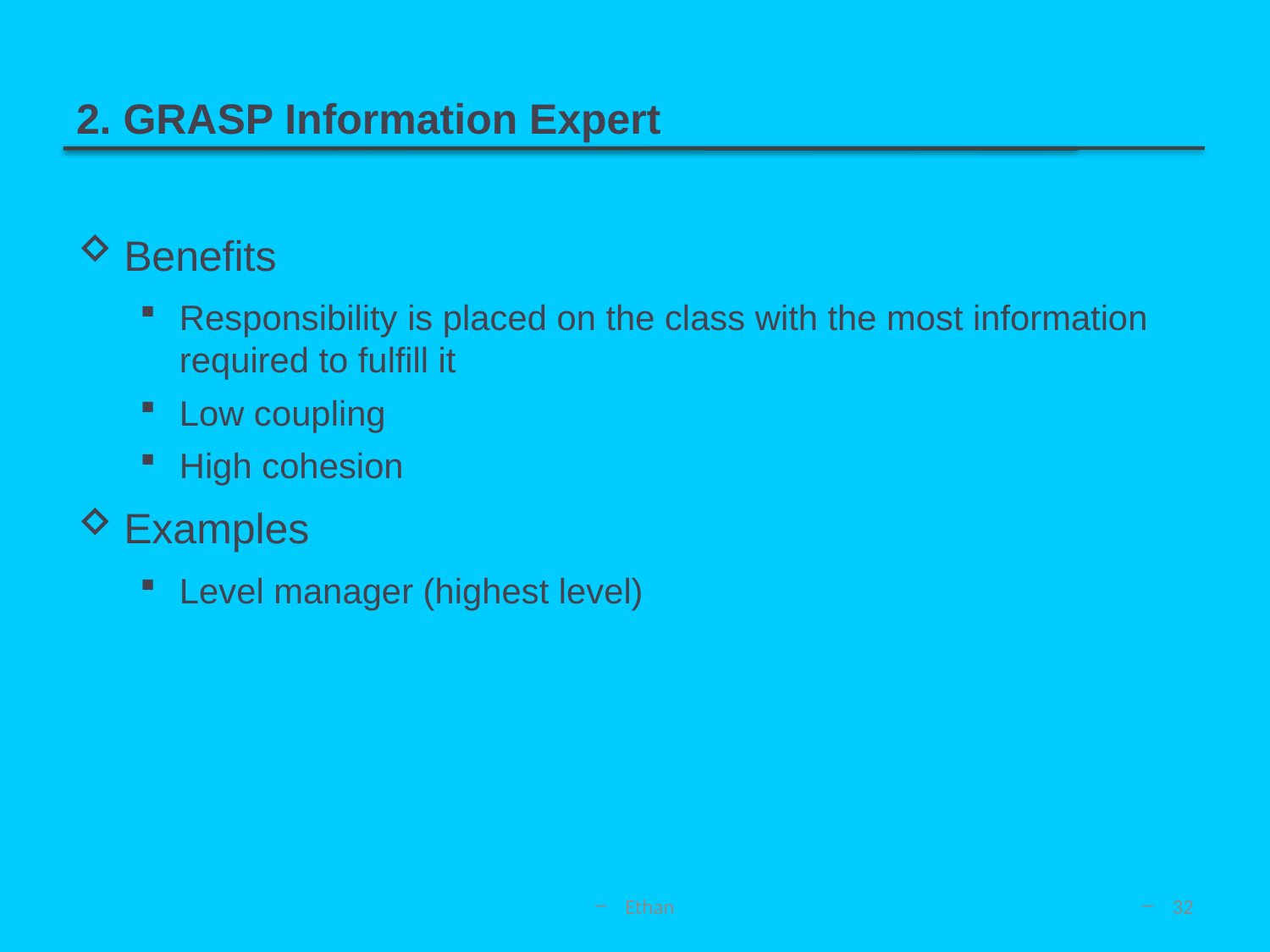

# 2. GRASP Information Expert
Benefits
Responsibility is placed on the class with the most information required to fulfill it
Low coupling
High cohesion
Examples
Level manager (highest level)
Ethan
32